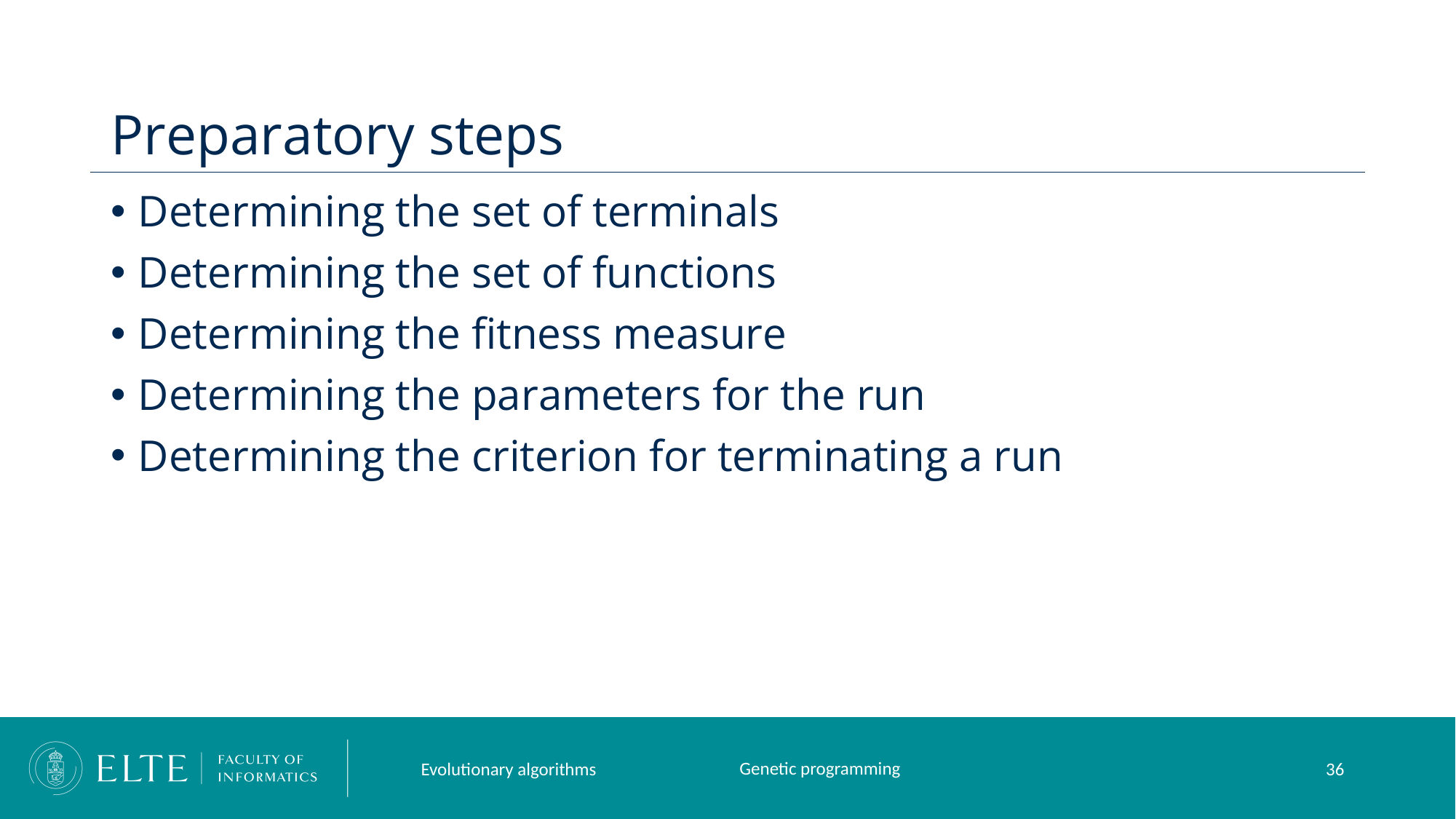

# Preparatory steps
Determining the set of terminals
Determining the set of functions
Determining the fitness measure
Determining the parameters for the run
Determining the criterion for terminating a run
Genetic programming
Evolutionary algorithms
36